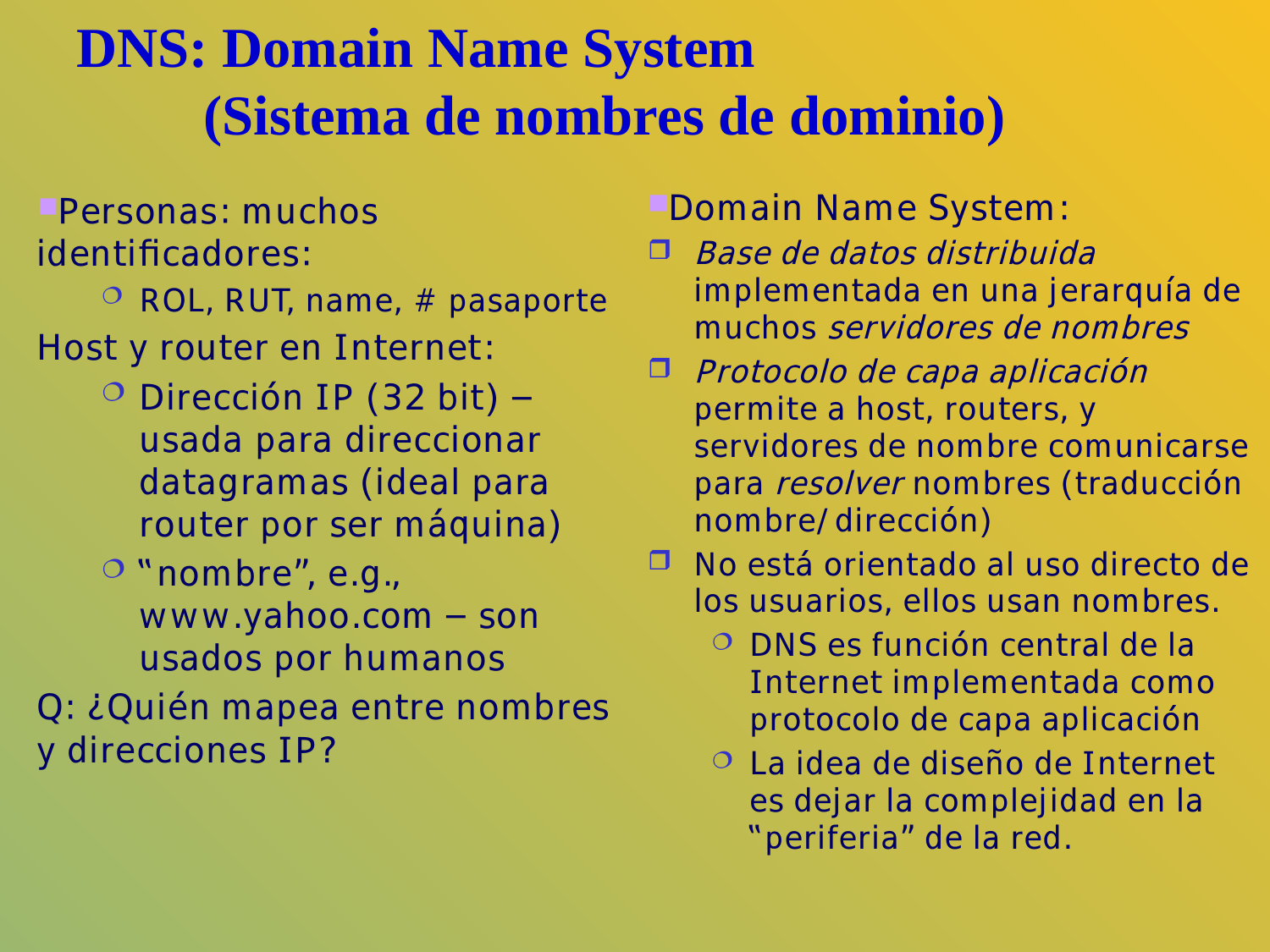

# DNS: Domain Name System (Sistema de nombres de dominio)‏

Personas: muchos identificadores:
ROL, RUT, name, # pasaporte
Host y router en Internet:
Dirección IP (32 bit) – usada para direccionar datagramas (ideal para router por ser máquina)‏
“nombre”, e.g., www.yahoo.com – son usados por humanos
Q: ¿Quién mapea entre nombres y direcciones IP?
Domain Name System:
Base de datos distribuida implementada en una jerarquía de muchos servidores de nombres
Protocolo de capa aplicación permite a host, routers, y servidores de nombre comunicarse para resolver nombres (traducción nombre/dirección)‏
No está orientado al uso directo de los usuarios, ellos usan nombres.
DNS es función central de la Internet implementada como protocolo de capa aplicación
La idea de diseño de Internet es dejar la complejidad en la “periferia” de la red.